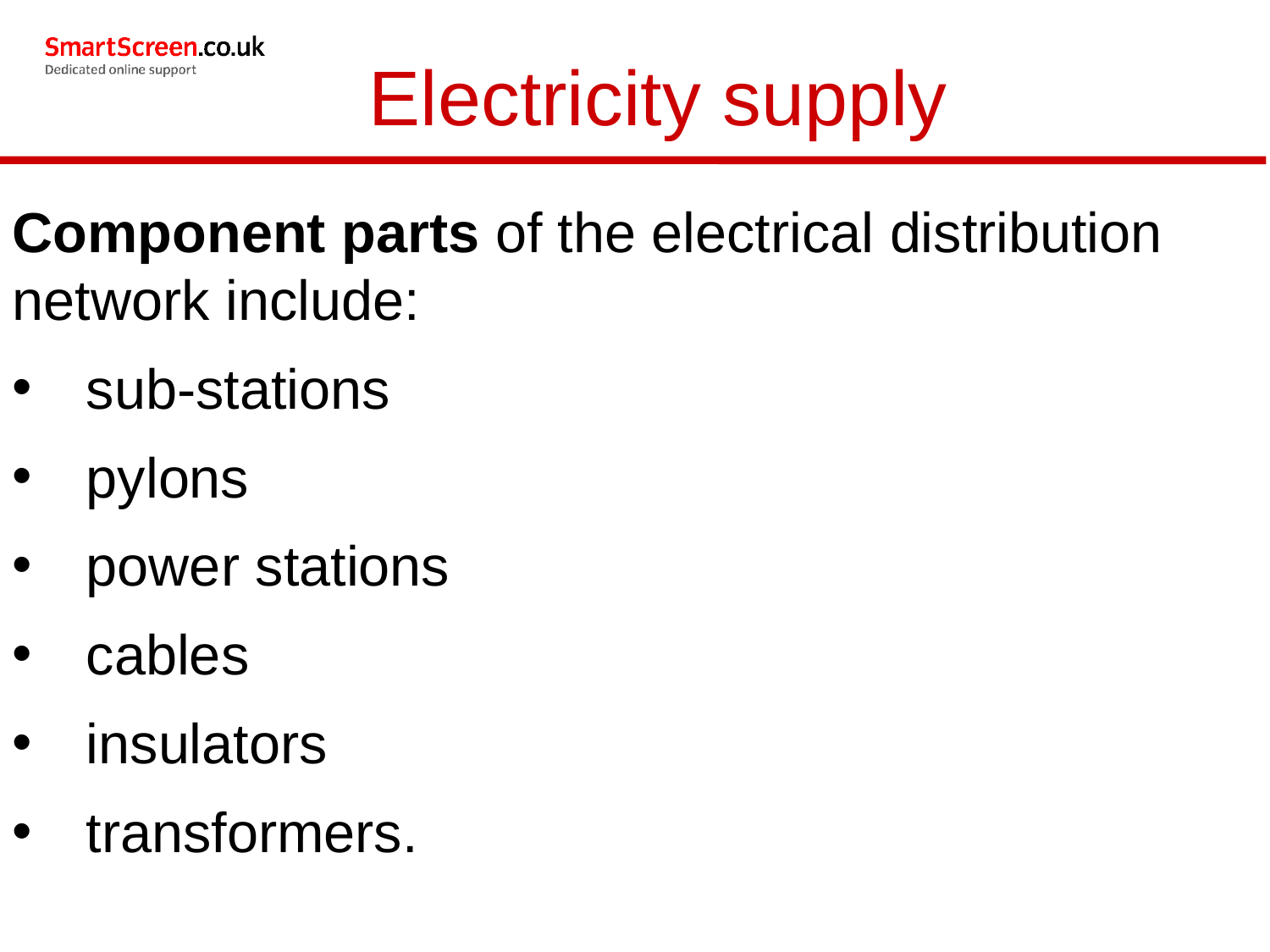

Electricity supply

Component parts of the electrical distribution network include:
sub-stations
pylons
power stations
cables
insulators
transformers.